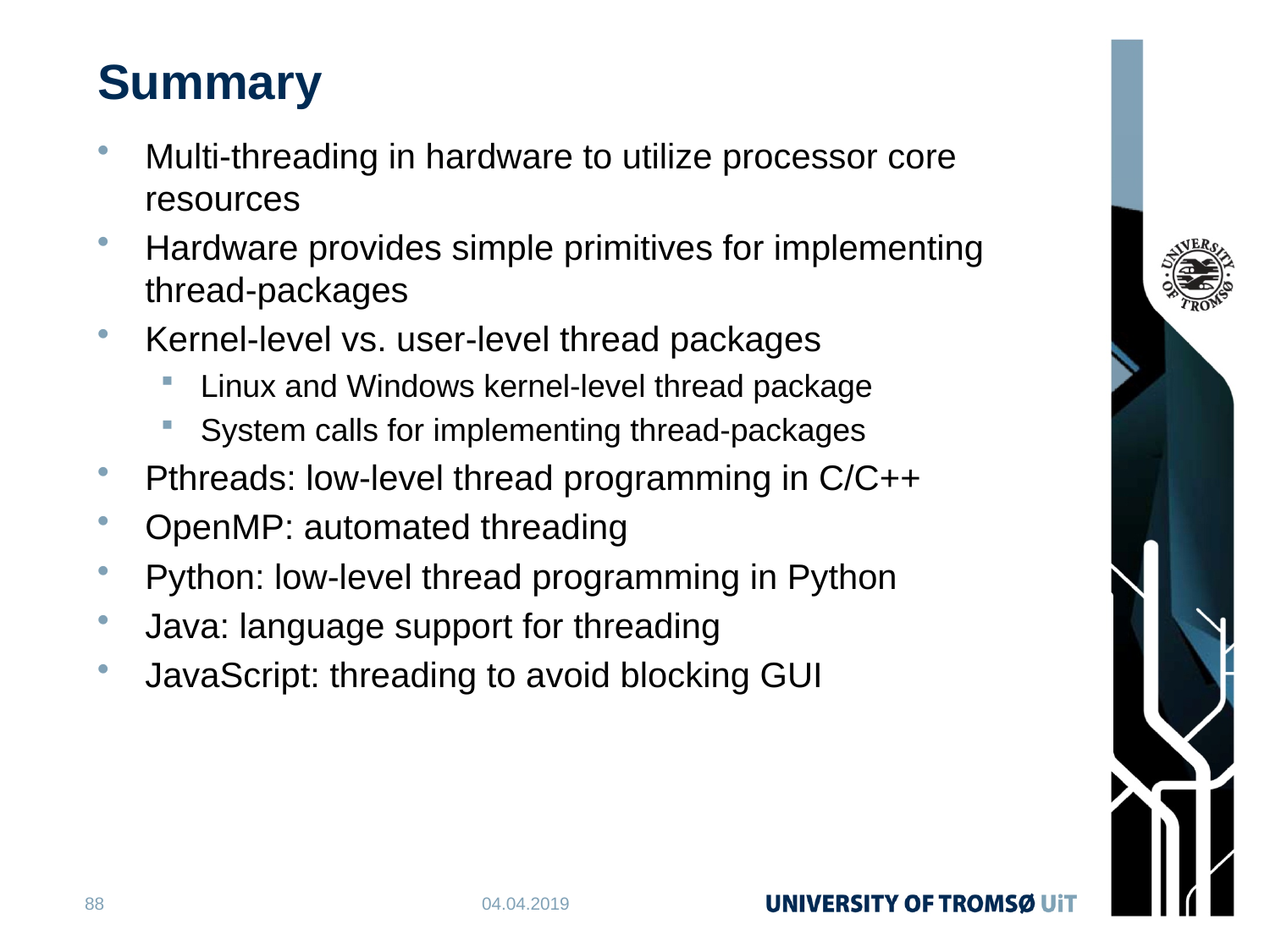

# Summary
Multi-threading in hardware to utilize processor core resources
Hardware provides simple primitives for implementing thread-packages
Kernel-level vs. user-level thread packages
Linux and Windows kernel-level thread package
System calls for implementing thread-packages
Pthreads: low-level thread programming in C/C++
OpenMP: automated threading
Python: low-level thread programming in Python
Java: language support for threading
JavaScript: threading to avoid blocking GUI
88
04.04.2019